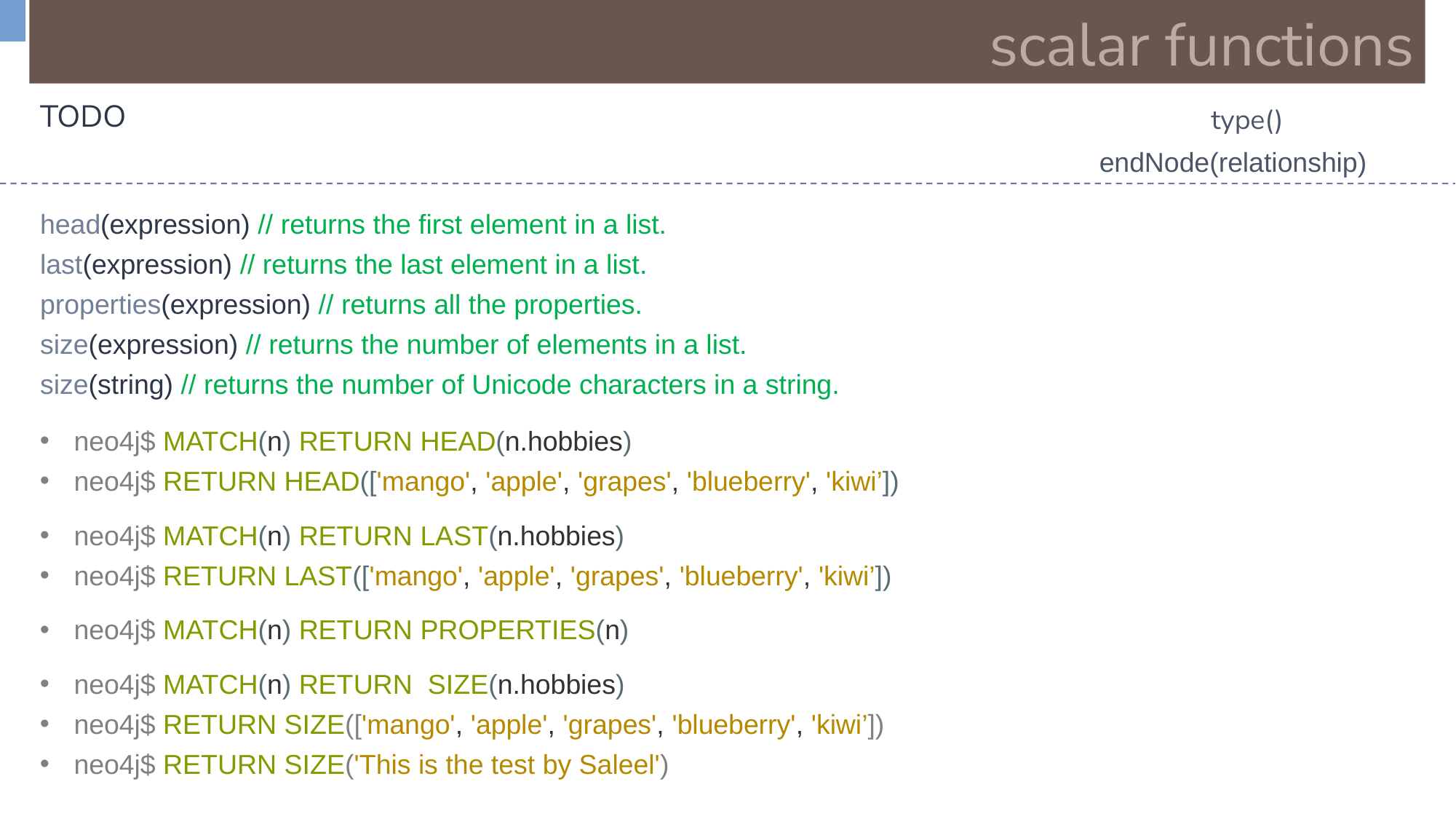

scalar functions
TODO
type()
endNode(relationship)

head(expression) // returns the first element in a list.

last(expression) // returns the last element in a list.

properties(expression) // returns all the properties.

size(expression) // returns the number of elements in a list.

size(string) // returns the number of Unicode characters in a string.
neo4j$ MATCH(n) RETURN HEAD(n.hobbies)

neo4j$ RETURN HEAD(['mango', 'apple', 'grapes', 'blueberry', 'kiwi’])

neo4j$ MATCH(n) RETURN LAST(n.hobbies)

neo4j$ RETURN LAST(['mango', 'apple', 'grapes', 'blueberry', 'kiwi’])

neo4j$ MATCH(n) RETURN PROPERTIES(n)

neo4j$ MATCH(n) RETURN  SIZE(n.hobbies)

neo4j$ RETURN SIZE(['mango', 'apple', 'grapes', 'blueberry', 'kiwi’])

neo4j$ RETURN SIZE('This is the test by Saleel')